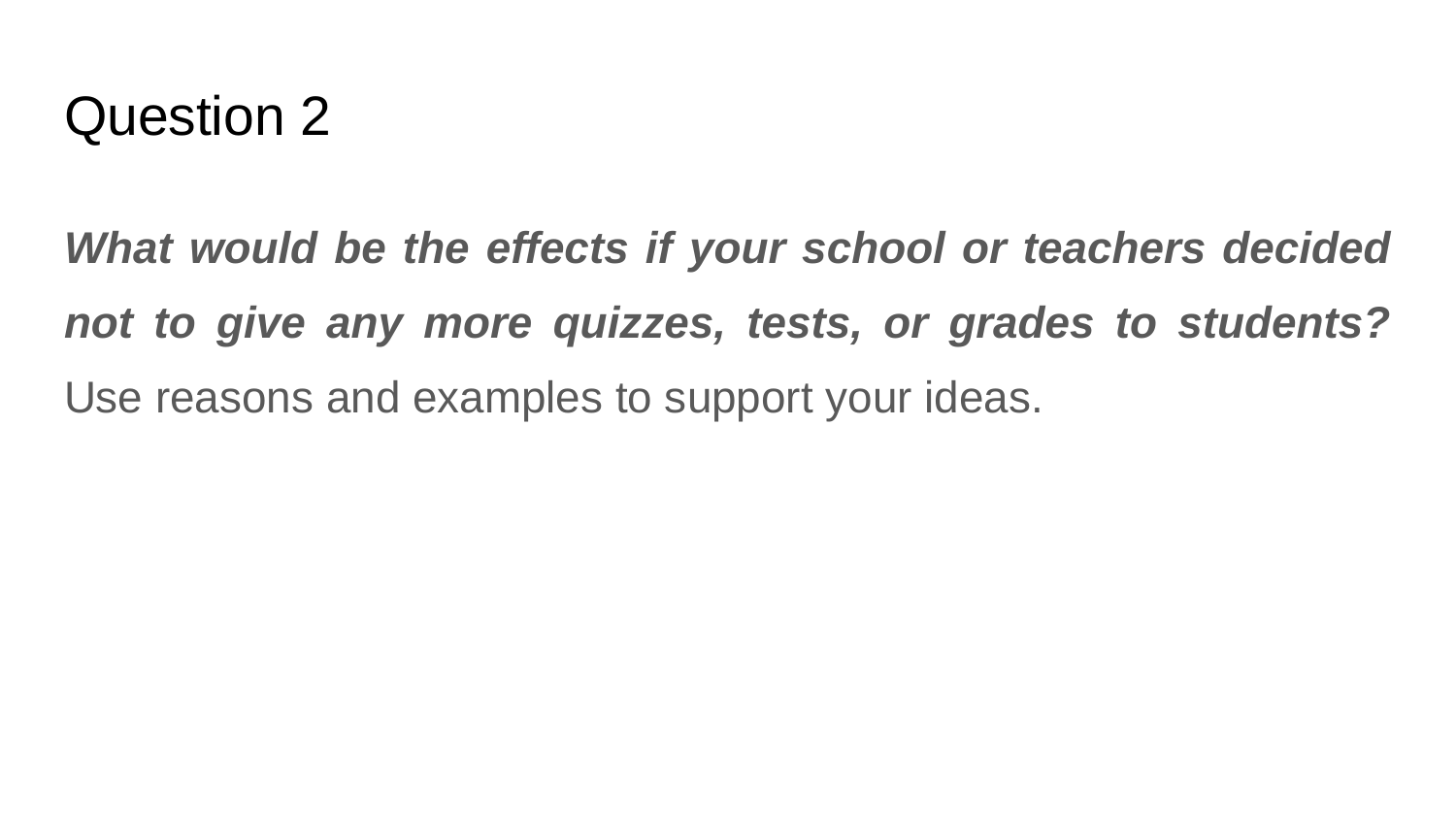

# Question 2
What would be the effects if your school or teachers decided not to give any more quizzes, tests, or grades to students? Use reasons and examples to support your ideas.